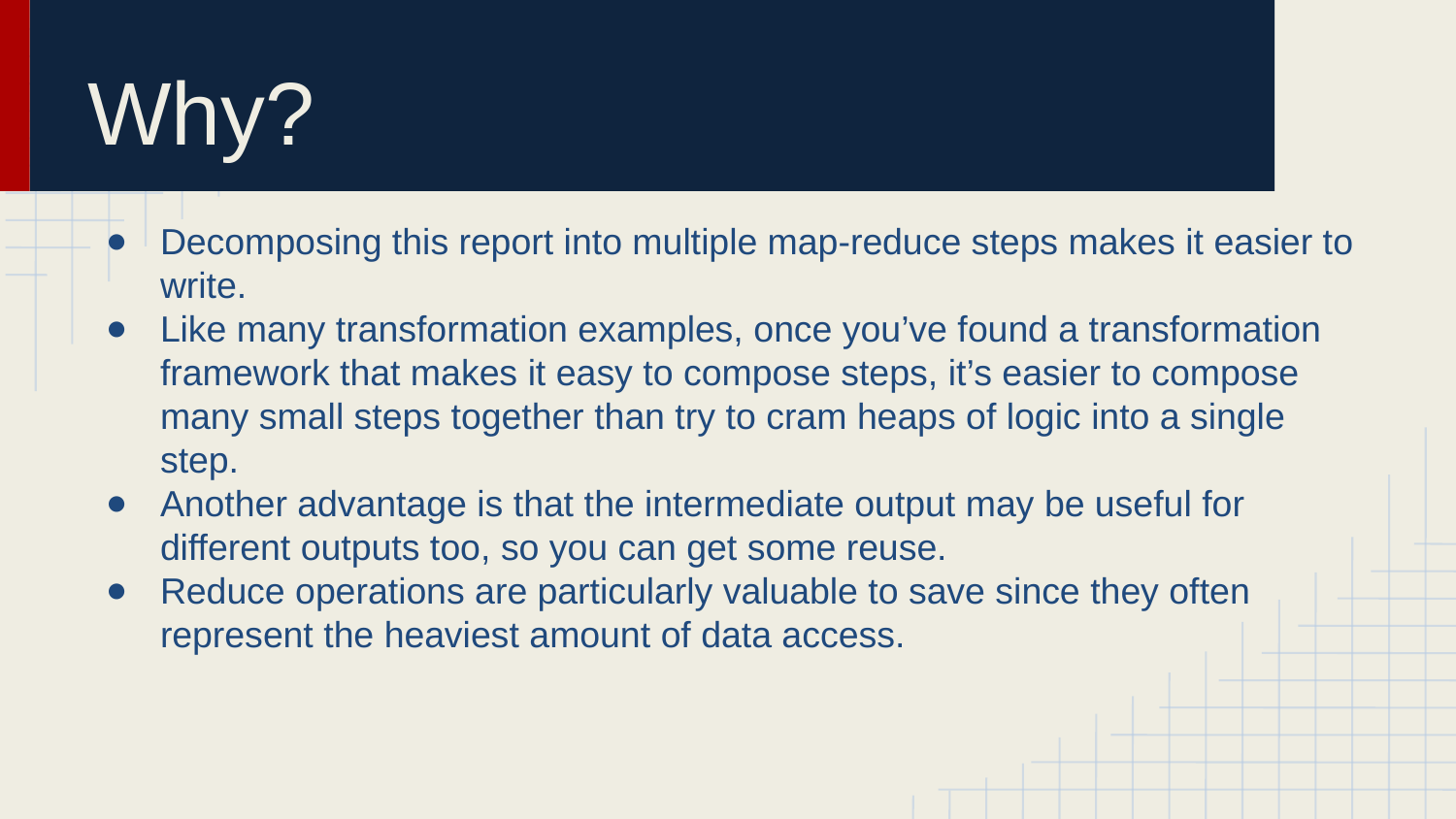

# Why?
Decomposing this report into multiple map-reduce steps makes it easier to write.
Like many transformation examples, once you’ve found a transformation framework that makes it easy to compose steps, it’s easier to compose many small steps together than try to cram heaps of logic into a single step.
Another advantage is that the intermediate output may be useful for different outputs too, so you can get some reuse.
Reduce operations are particularly valuable to save since they often represent the heaviest amount of data access.